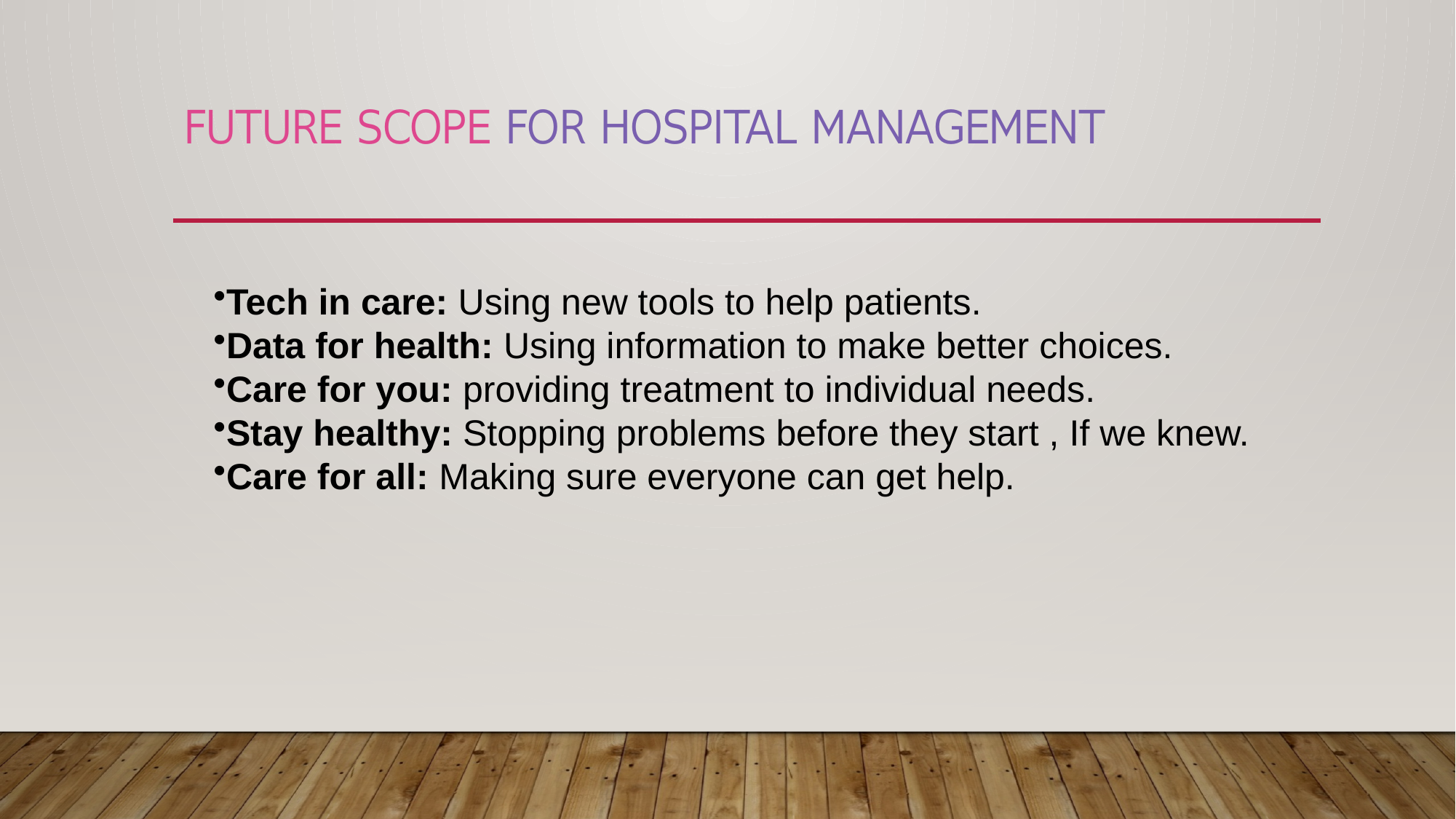

# Future scope for hospital management
Tech in care: Using new tools to help patients.
Data for health: Using information to make better choices.
Care for you: providing treatment to individual needs.
Stay healthy: Stopping problems before they start , If we knew.
Care for all: Making sure everyone can get help.